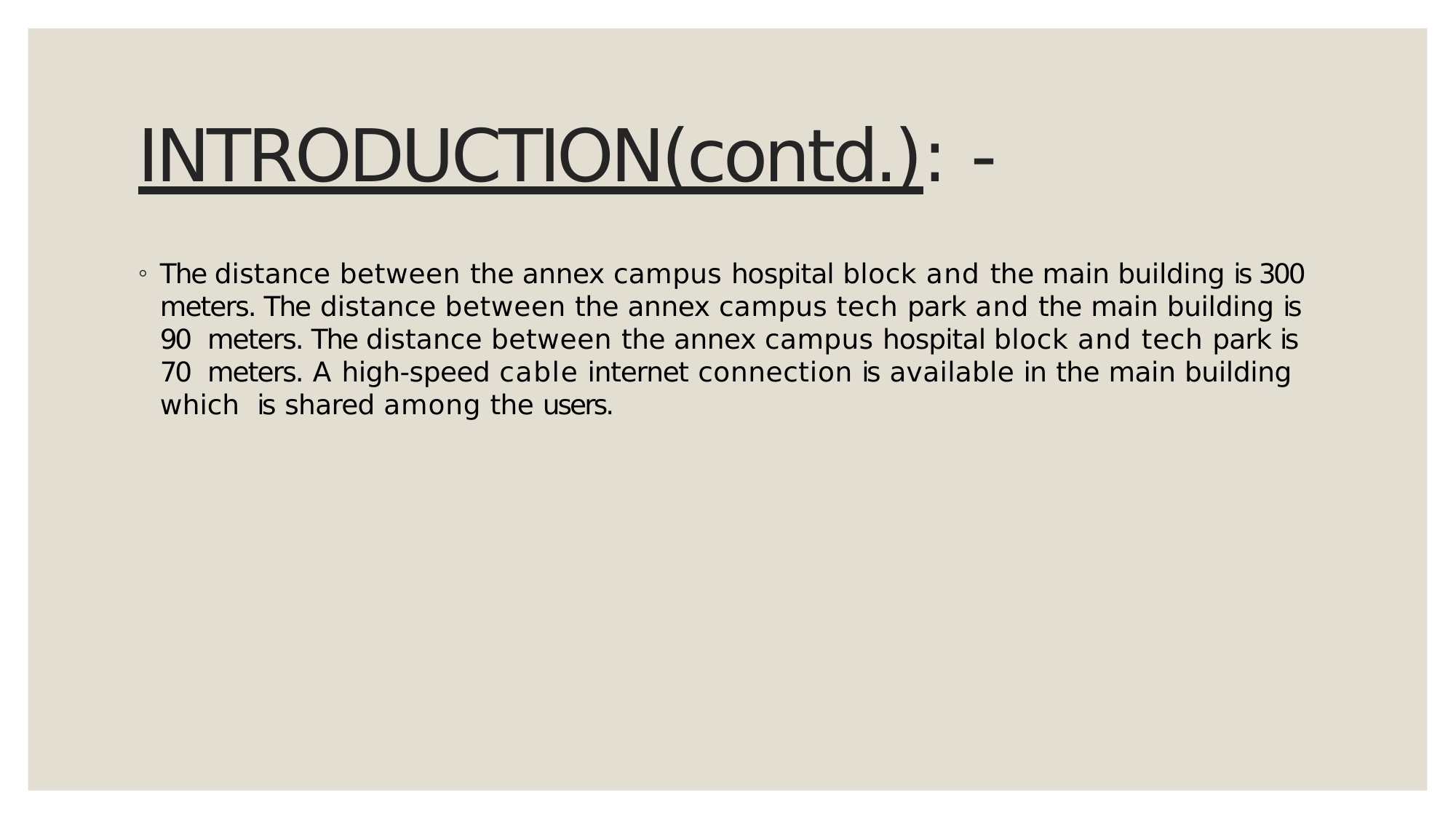

# INTRODUCTION(contd.): -
The distance between the annex campus hospital block and the main building is 300  meters. The distance between the annex campus tech park and the main building is 90  meters. The distance between the annex campus hospital block and tech park is 70  meters. A high-speed cable internet connection is available in the main building which  is shared among the users.